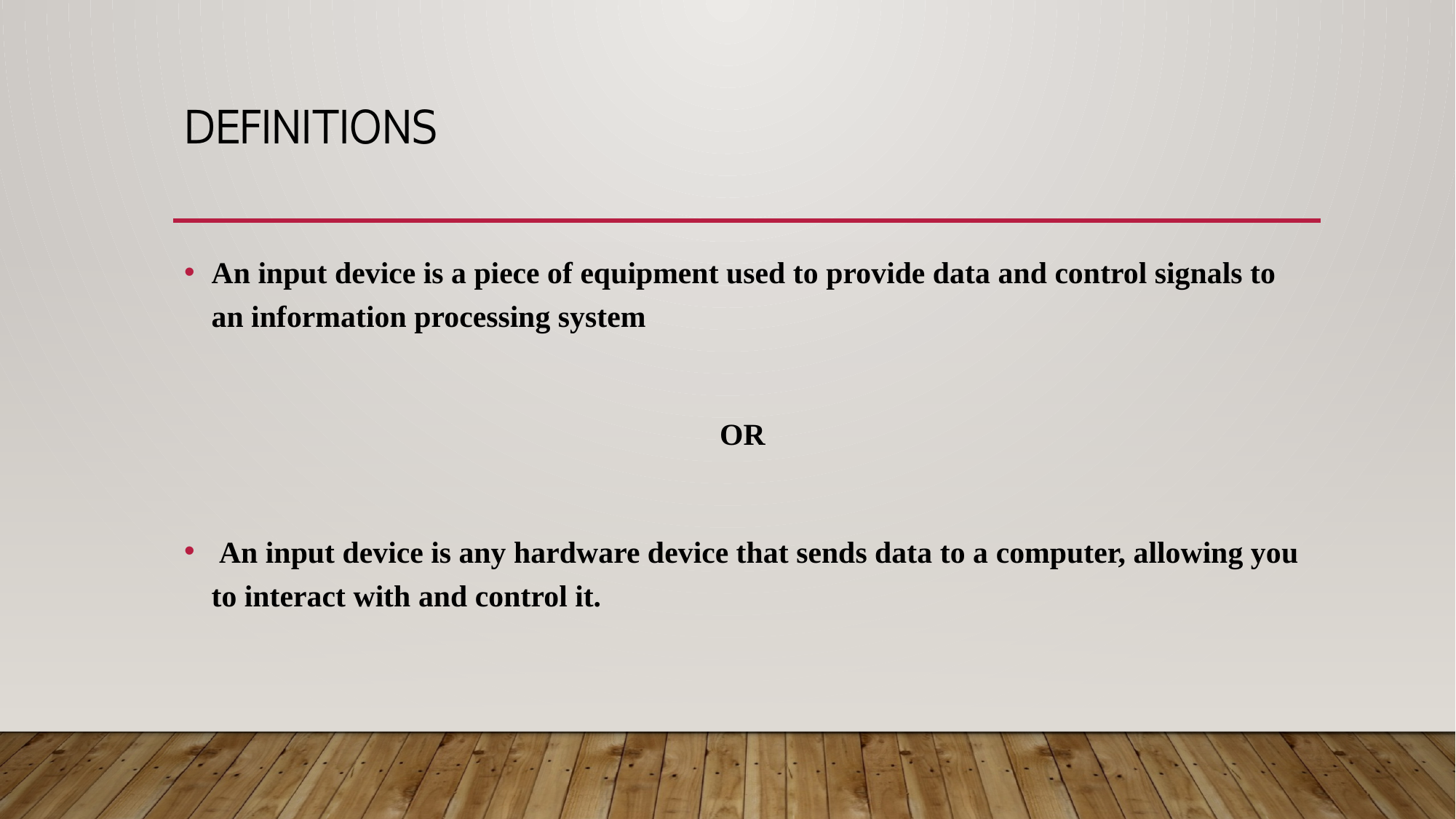

# Definitions
An input device is a piece of equipment used to provide data and control signals to an information processing system

OR

 An input device is any hardware device that sends data to a computer, allowing you to interact with and control it.